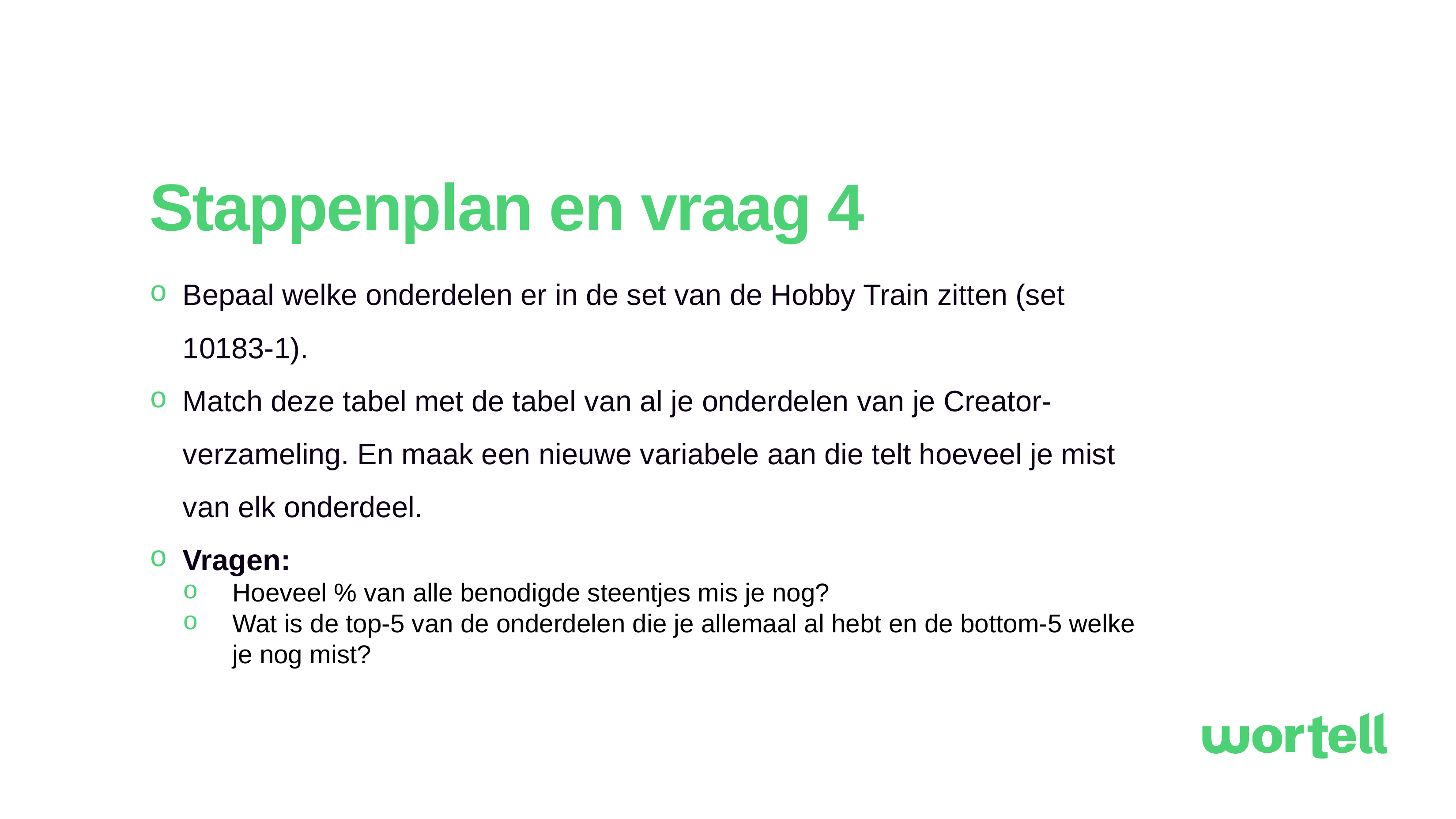

# Stappenplan en vraag 4
Bepaal welke onderdelen er in de set van de Hobby Train zitten (set 10183-1).
Match deze tabel met de tabel van al je onderdelen van je Creator-verzameling. En maak een nieuwe variabele aan die telt hoeveel je mist van elk onderdeel.
Vragen:
Hoeveel % van alle benodigde steentjes mis je nog?
Wat is de top-5 van de onderdelen die je allemaal al hebt en de bottom-5 welke je nog mist?